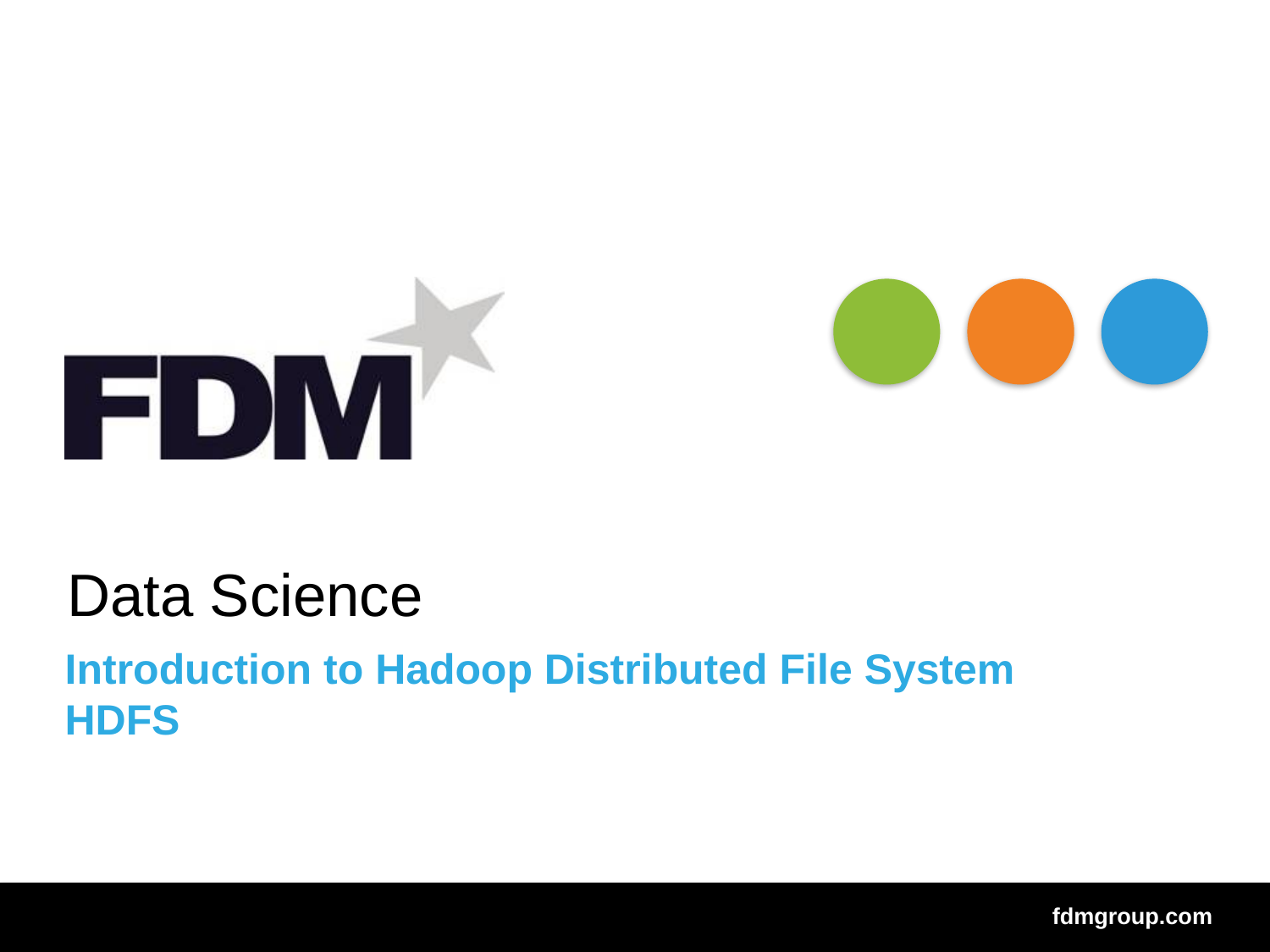

Data Science
Introduction to Hadoop Distributed File System
HDFS